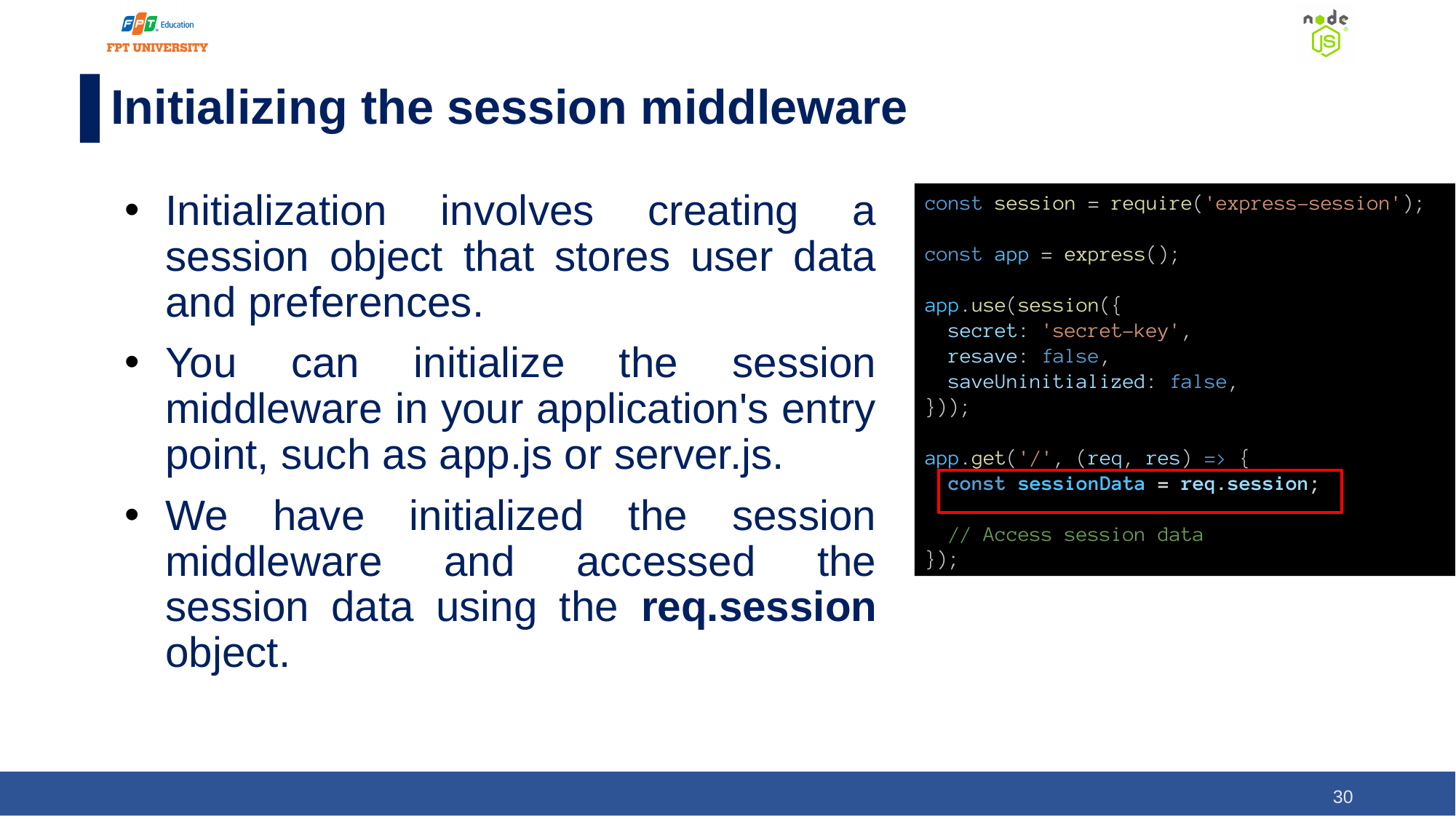

# Initializing the session middleware
Initialization involves creating a session object that stores user data and preferences.
You can initialize the session middleware in your application's entry point, such as app.js or server.js.
We have initialized the session middleware and accessed the session data using the req.session object.
const session = require('express-session');
const app = express();
app.use(session({
  secret: 'secret-key',
  resave: false,
  saveUninitialized: false,
}));
app.get('/', (req, res) => {
  const sessionData = req.session;
  // Access session data
});

30